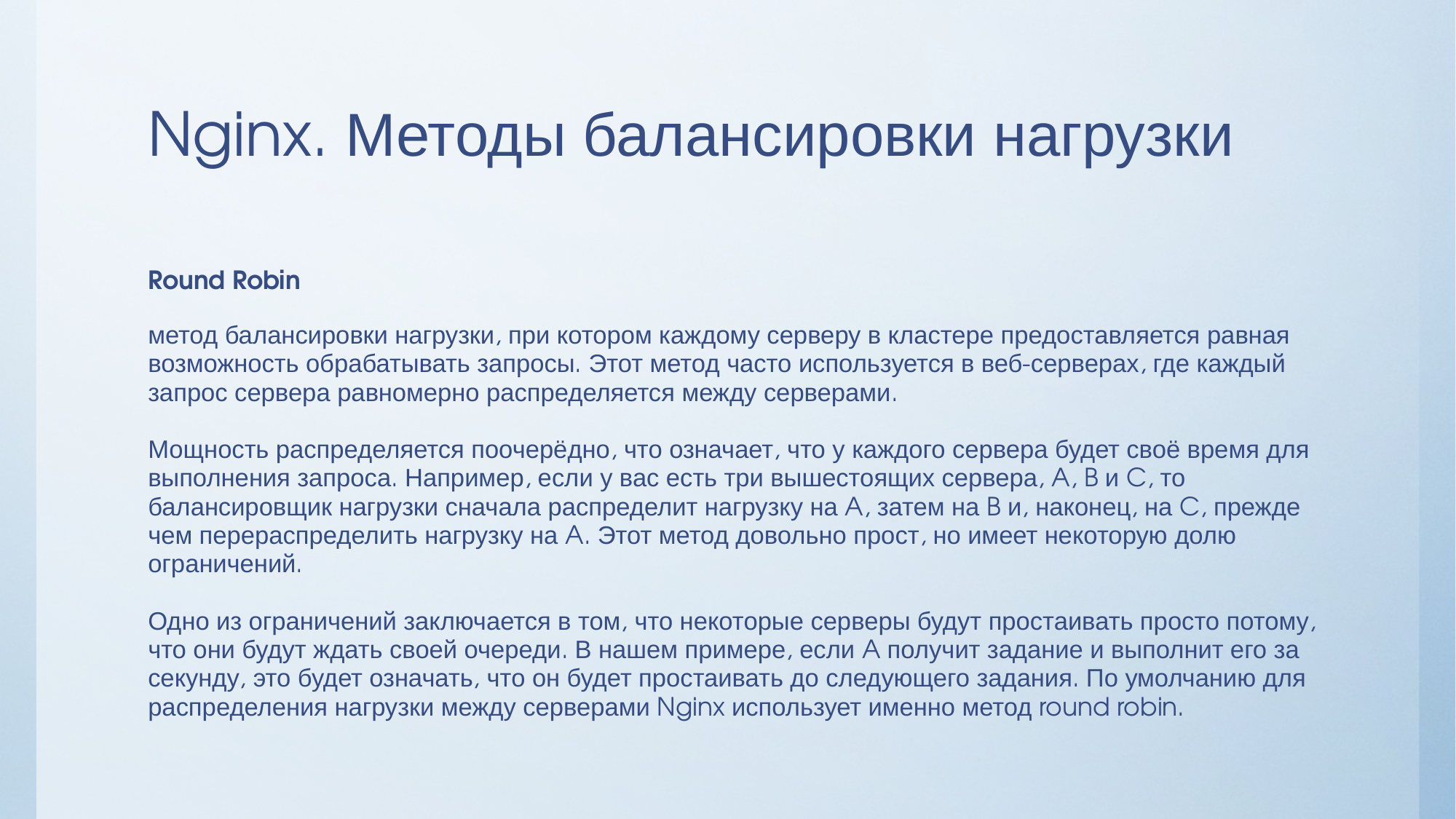

# Nginx. Методы балансировки нагрузки

Round Robin
метод балансировки нагрузки, при котором каждому серверу в кластере предоставляется равная возможность обрабатывать запросы. Этот метод часто используется в веб-серверах, где каждый запрос сервера равномерно распределяется между серверами.
Мощность распределяется поочерёдно, что означает, что у каждого сервера будет своё время для выполнения запроса. Например, если у вас есть три вышестоящих сервера, A, B и C, то балансировщик нагрузки сначала распределит нагрузку на A, затем на B и, наконец, на C, прежде чем перераспределить нагрузку на A. Этот метод довольно прост, но имеет некоторую долю ограничений.
Одно из ограничений заключается в том, что некоторые серверы будут простаивать просто потому, что они будут ждать своей очереди. В нашем примере, если A получит задание и выполнит его за секунду, это будет означать, что он будет простаивать до следующего задания. По умолчанию для распределения нагрузки между серверами Nginx использует именно метод round robin.